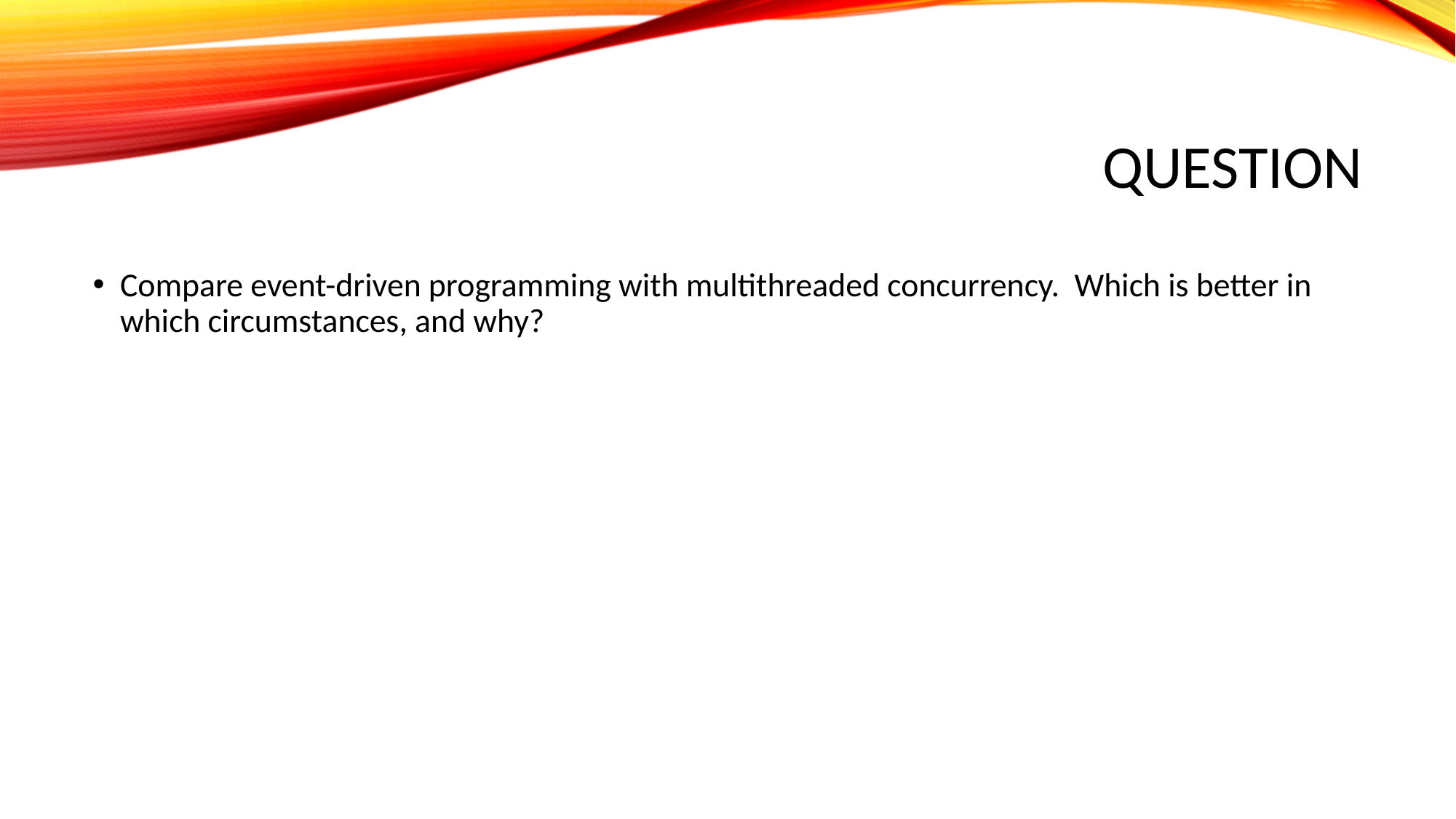

# Question
Compare event-driven programming with multithreaded concurrency.  Which is better in which circumstances, and why?